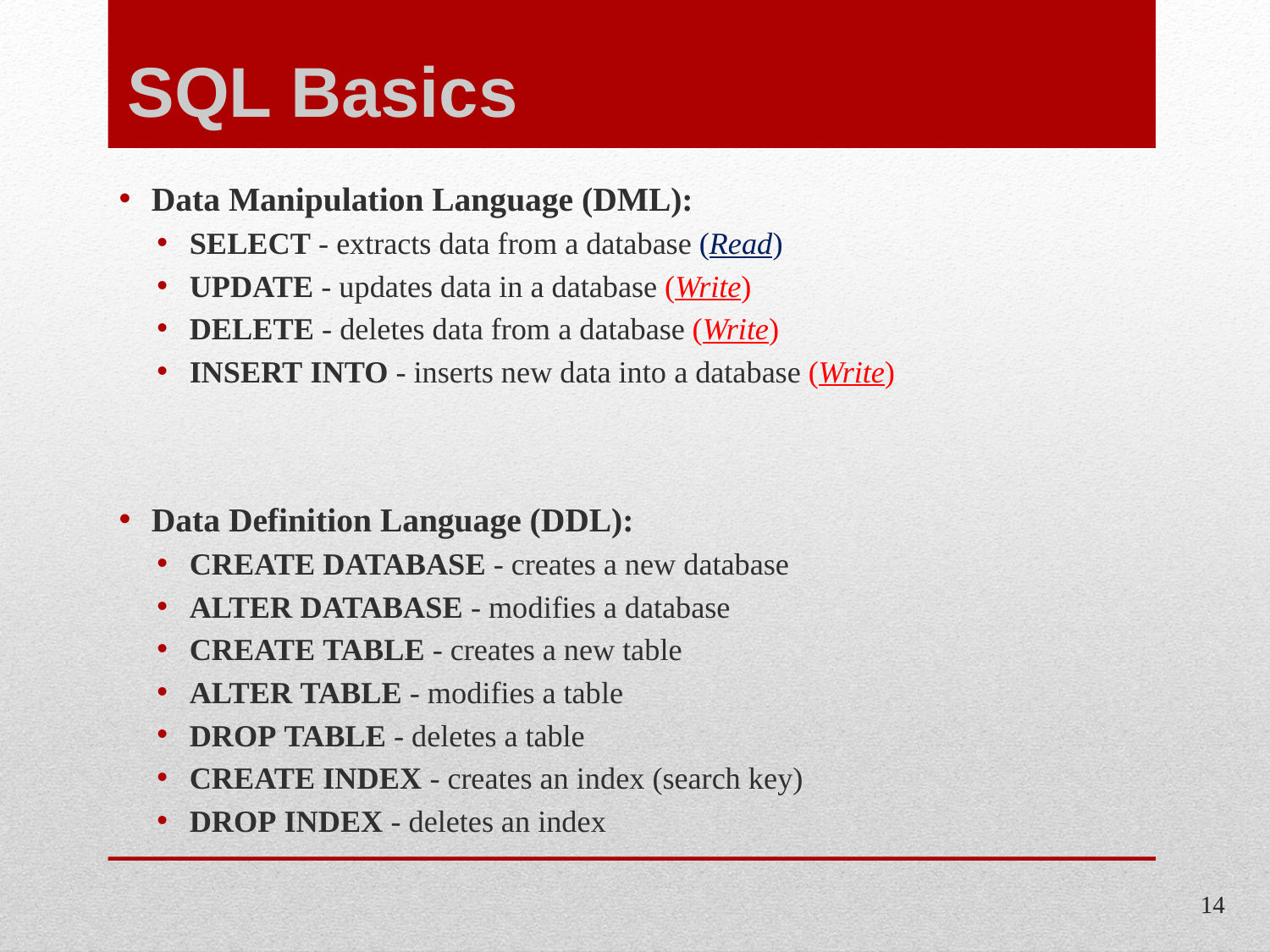

# SQL Basics
Data Manipulation Language (DML):
SELECT - extracts data from a database (Read)
UPDATE - updates data in a database (Write)
DELETE - deletes data from a database (Write)
INSERT INTO - inserts new data into a database (Write)

Data Definition Language (DDL):
CREATE DATABASE - creates a new database
ALTER DATABASE - modifies a database
CREATE TABLE - creates a new table
ALTER TABLE - modifies a table
DROP TABLE - deletes a table
CREATE INDEX - creates an index (search key)
DROP INDEX - deletes an index
14